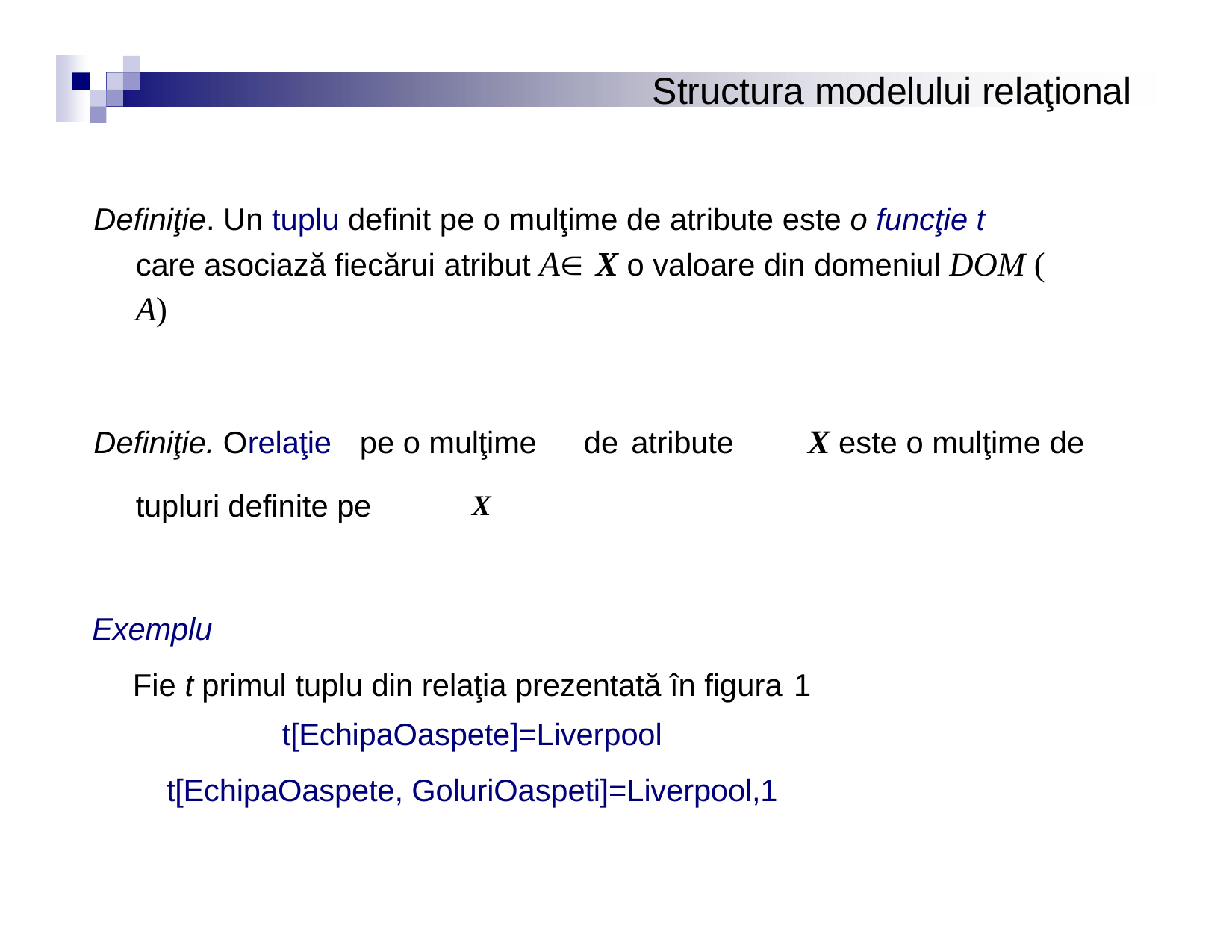

# Structura modelului relaţional
Definiţie. Un tuplu definit pe o mulţime de atribute este o funcţie t care asociază fiecărui atribut A∈ X o valoare din domeniul DOM ( A)

Definiţie. O	relaţie	pe o mulţime	de atribute	X este o mulţime de tupluri definite pe	X

Exemplu
Fie t primul tuplu din relaţia prezentată în figura 1
t[EchipaOaspete]=Liverpool
t[EchipaOaspete, GoluriOaspeti]=Liverpool,1